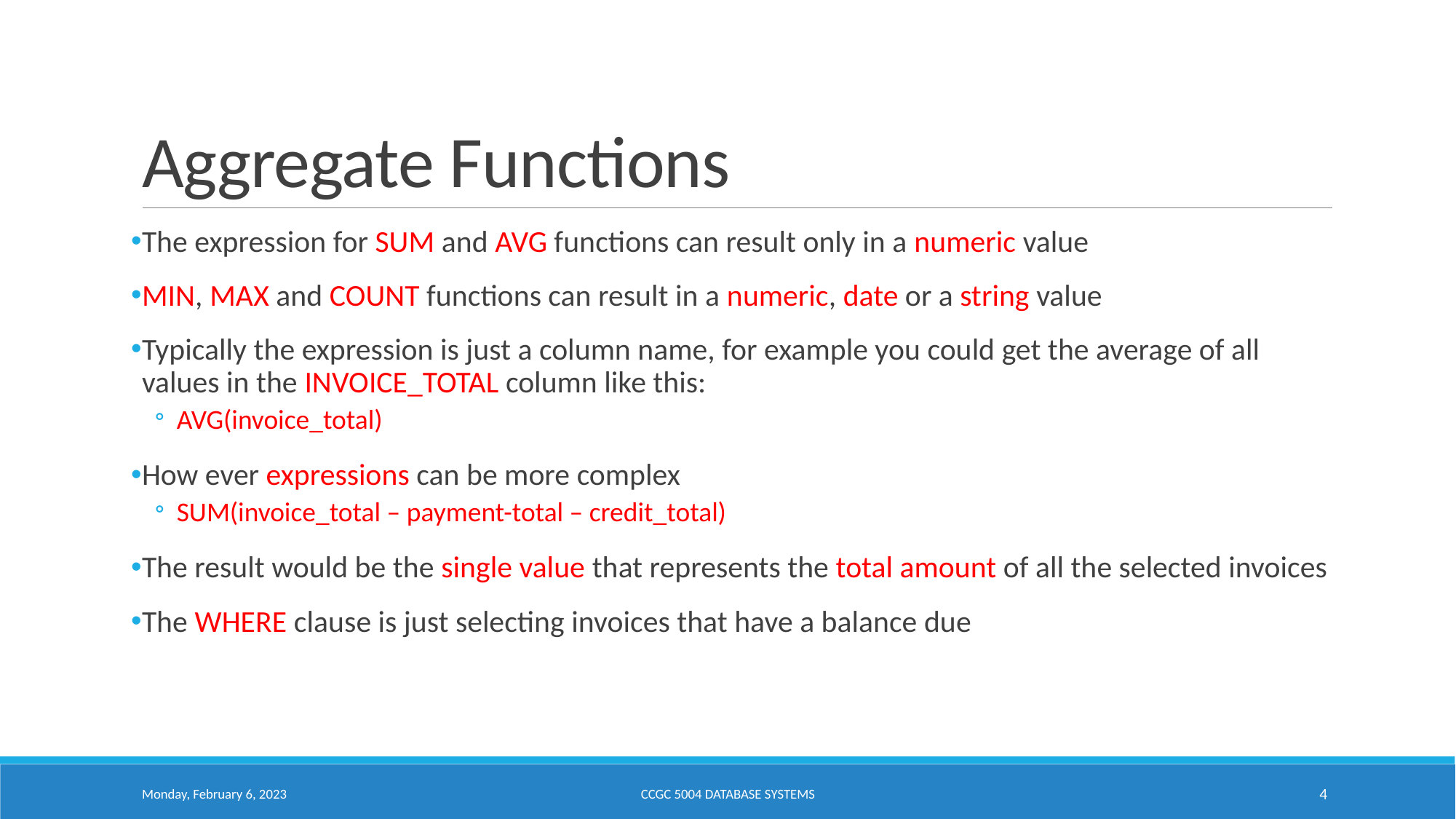

# Aggregate Functions
The expression for SUM and AVG functions can result only in a numeric value
MIN, MAX and COUNT functions can result in a numeric, date or a string value
Typically the expression is just a column name, for example you could get the average of all values in the INVOICE_TOTAL column like this:
AVG(invoice_total)
How ever expressions can be more complex
SUM(invoice_total – payment-total – credit_total)
The result would be the single value that represents the total amount of all the selected invoices
The WHERE clause is just selecting invoices that have a balance due
Monday, February 6, 2023
CCGC 5004 Database Systems
4